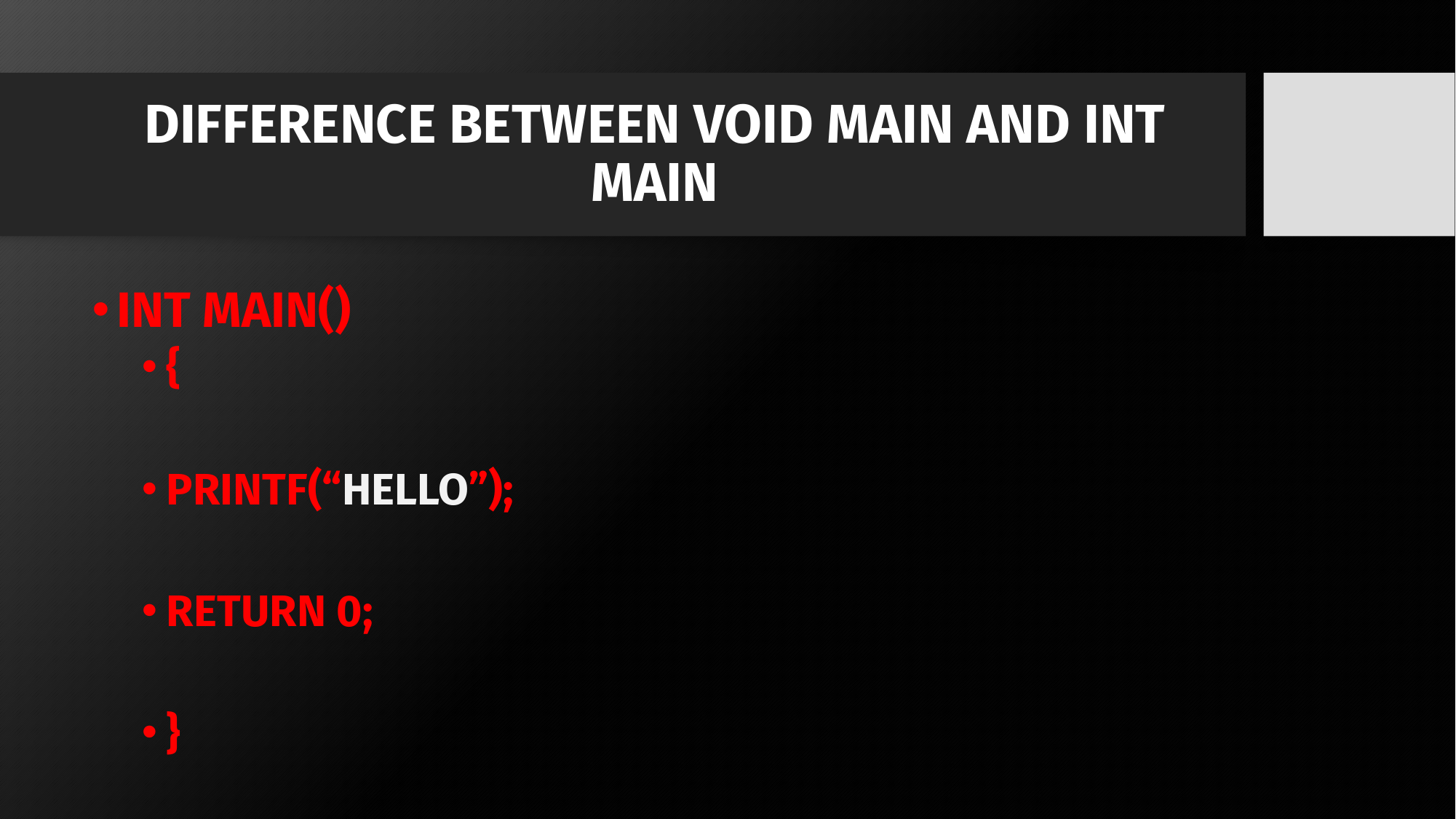

# DIFFERENCE BETWEEN VOID MAIN AND INT MAIN
INT MAIN()
{

PRINTF(“HELLO”);

RETURN 0;

}